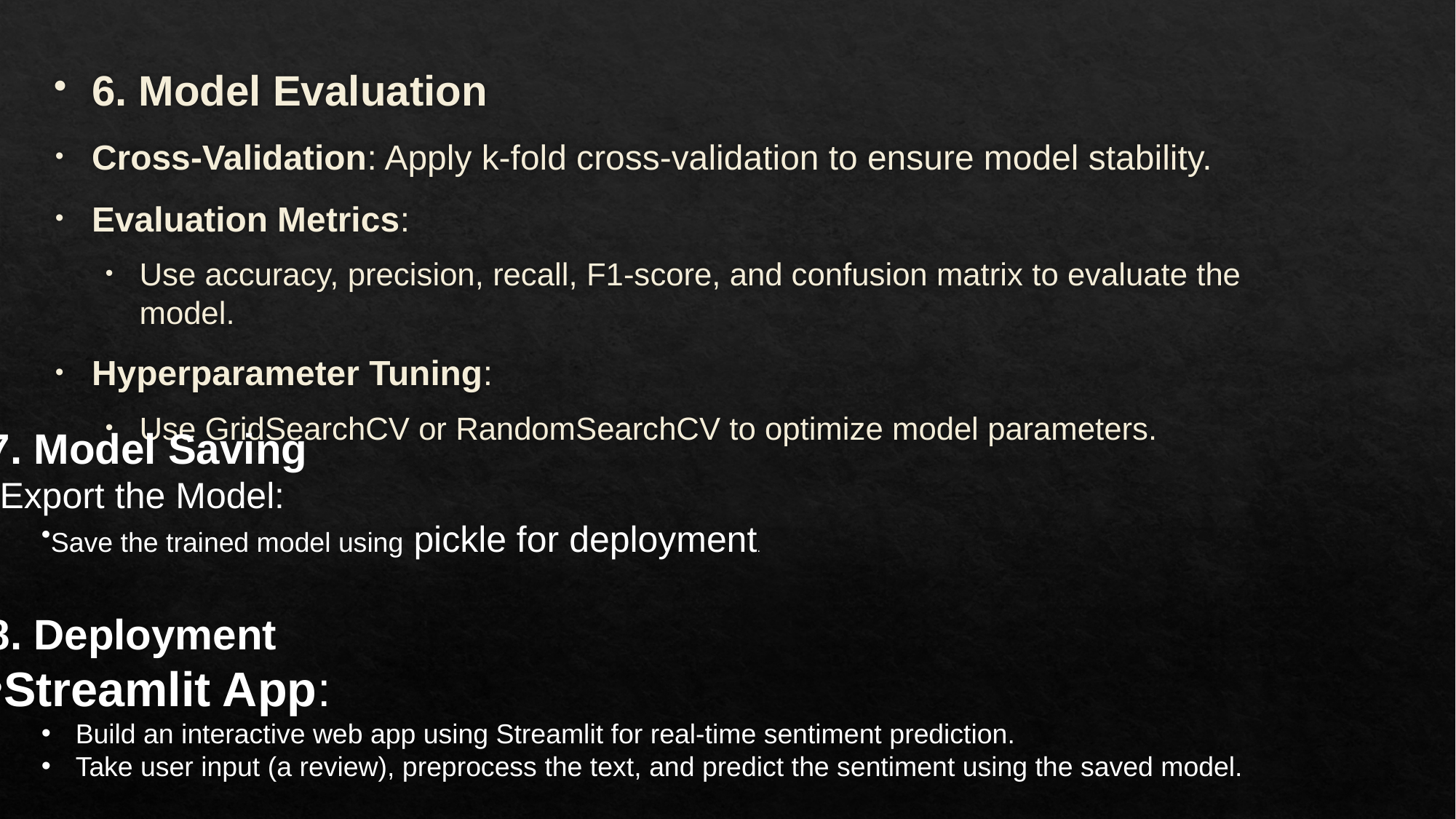

6. Model Evaluation
Cross-Validation: Apply k-fold cross-validation to ensure model stability.
Evaluation Metrics:
Use accuracy, precision, recall, F1-score, and confusion matrix to evaluate the model.
Hyperparameter Tuning:
Use GridSearchCV or RandomSearchCV to optimize model parameters.
7. Model Saving
Export the Model:
Save the trained model using pickle for deployment.

8. Deployment
Streamlit App:
Build an interactive web app using Streamlit for real-time sentiment prediction.
Take user input (a review), preprocess the text, and predict the sentiment using the saved model.